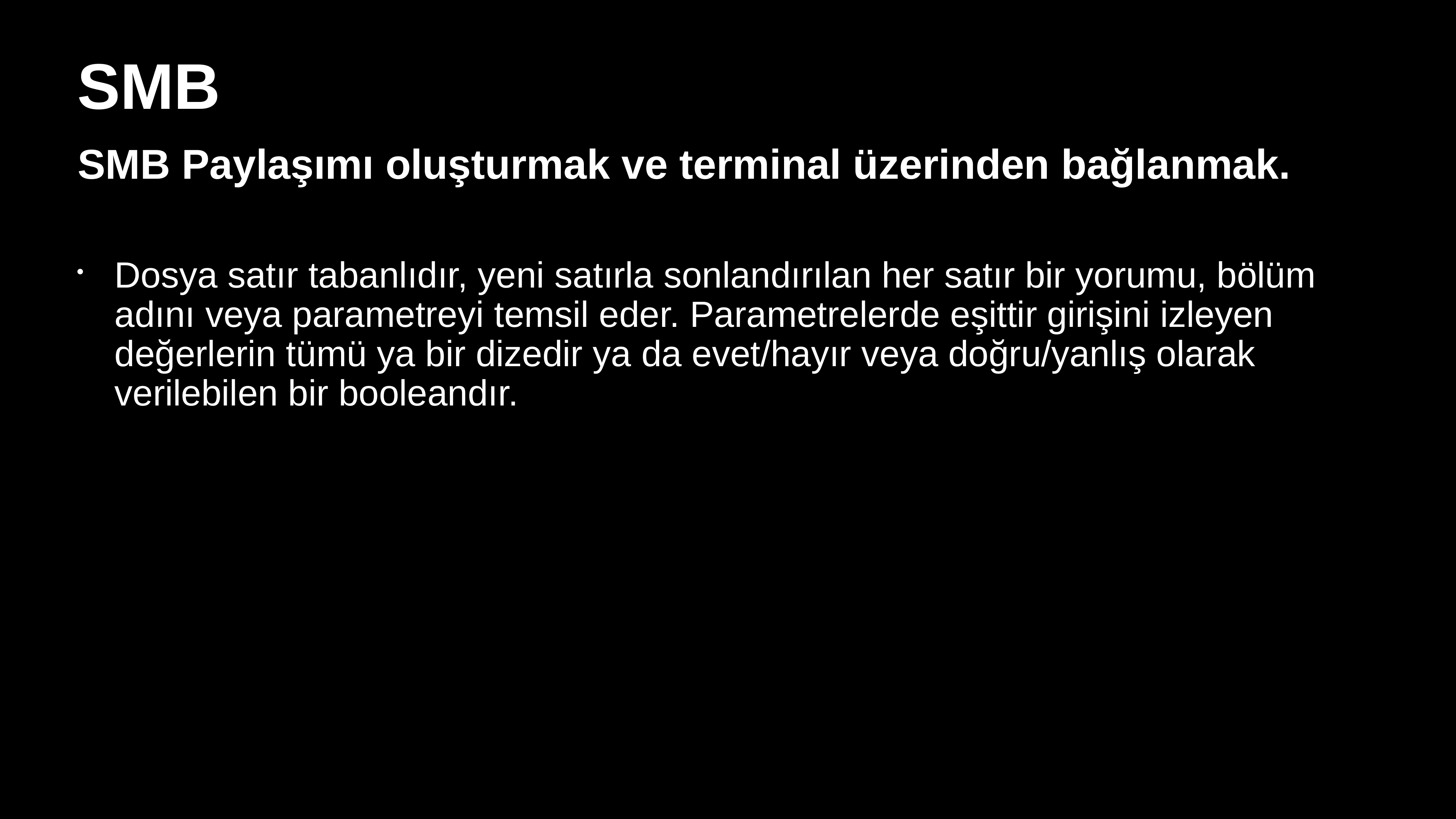

SMB
SMB Paylaşımı oluşturmak ve terminal üzerinden bağlanmak.
Dosya satır tabanlıdır, yeni satırla sonlandırılan her satır bir yorumu, bölüm adını veya parametreyi temsil eder. Parametrelerde eşittir girişini izleyen değerlerin tümü ya bir dizedir ya da evet/hayır veya doğru/yanlış olarak verilebilen bir booleandır.